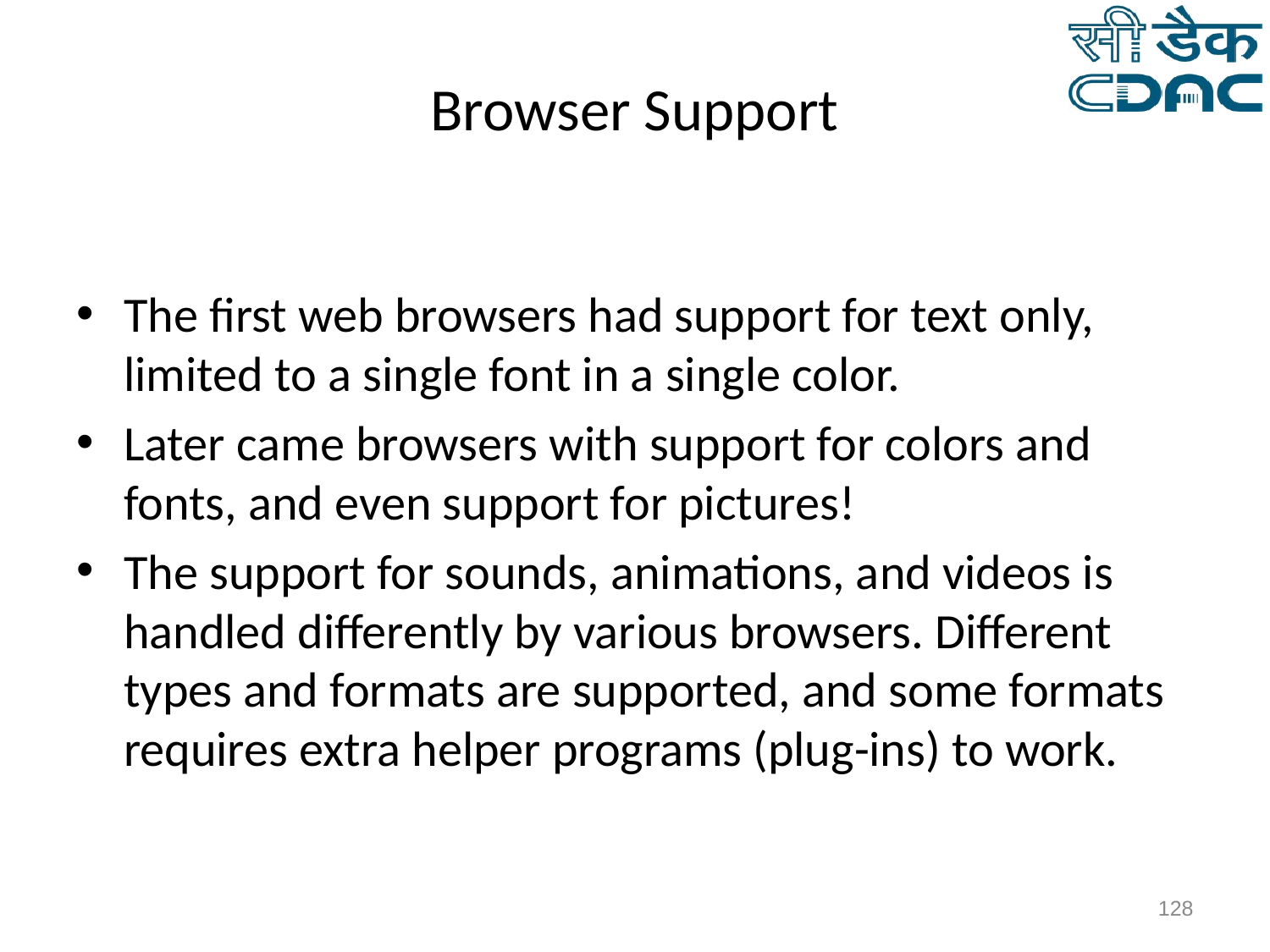

# Browser Support
The first web browsers had support for text only, limited to a single font in a single color.
Later came browsers with support for colors and fonts, and even support for pictures!
The support for sounds, animations, and videos is handled differently by various browsers. Different types and formats are supported, and some formats requires extra helper programs (plug-ins) to work.

128